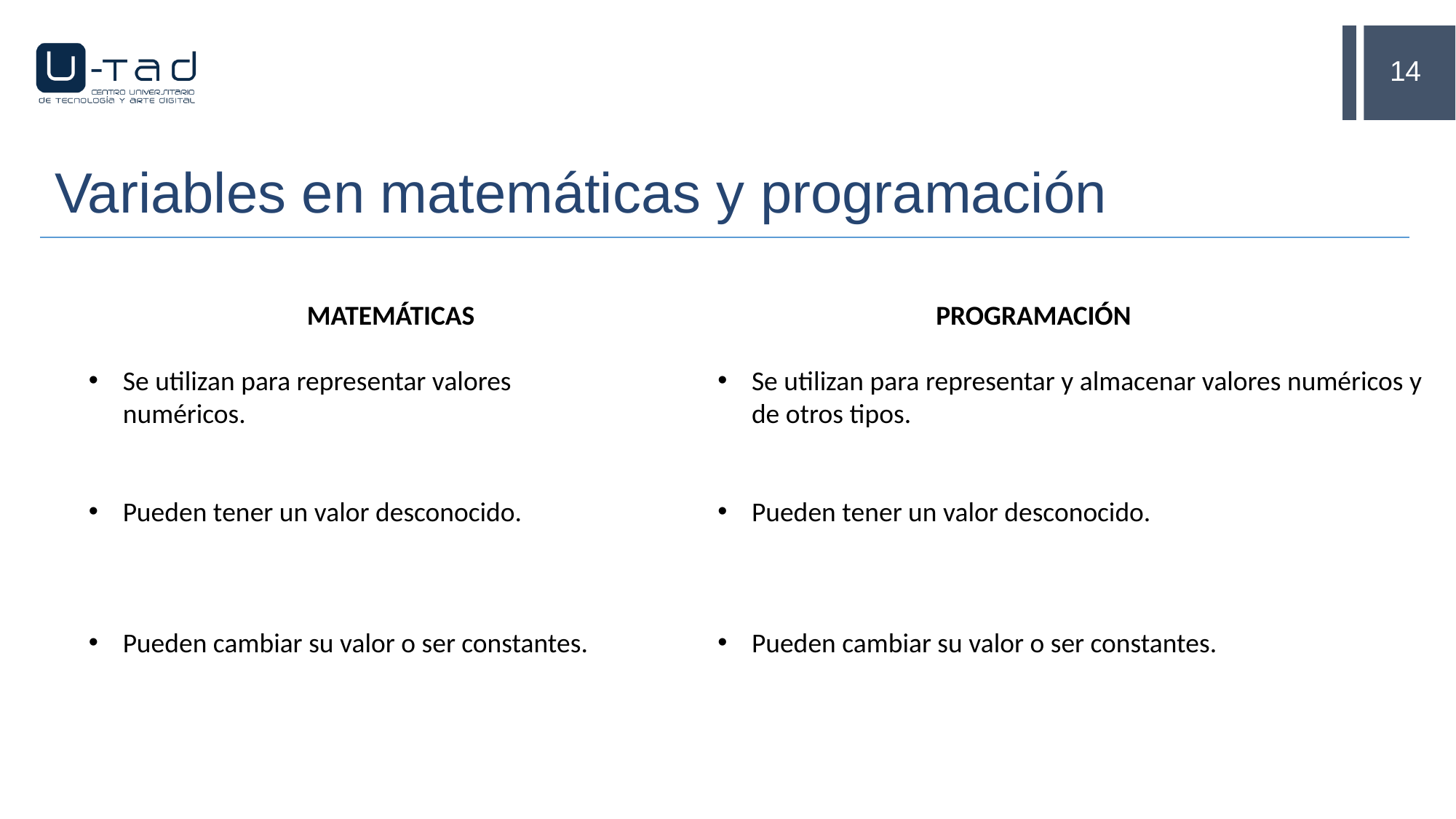

# Variables en matemáticas y programación
	MATEMÁTICAS

Se utilizan para representar valores numéricos.

Pueden tener un valor desconocido.

Pueden cambiar su valor o ser constantes.

	PROGRAMACIÓN

Se utilizan para representar y almacenar valores numéricos y de otros tipos.

Pueden tener un valor desconocido.

Pueden cambiar su valor o ser constantes.